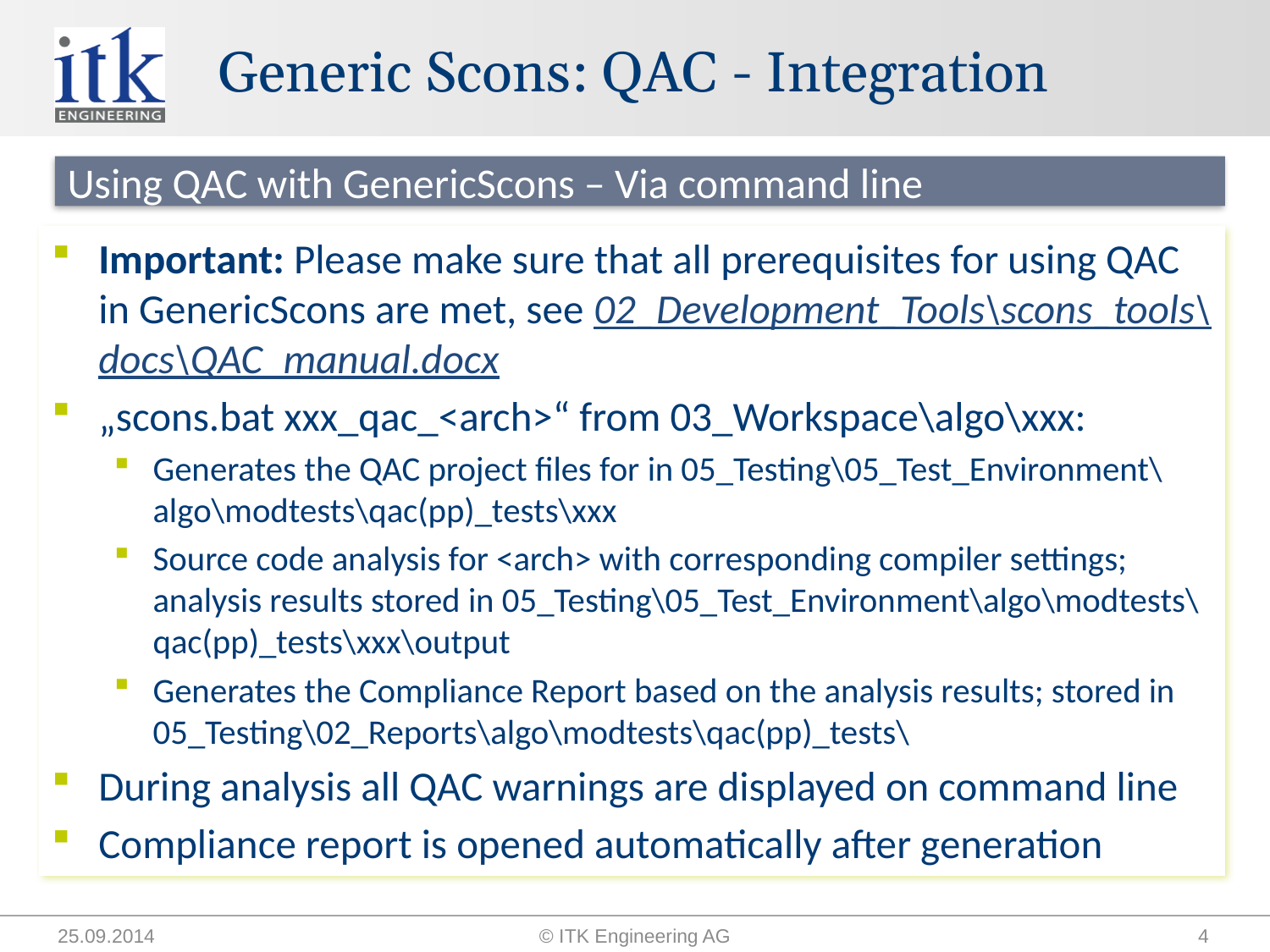

# Generic Scons: QAC - Integration
Using QAC with GenericScons – Via command line
Important: Please make sure that all prerequisites for using QAC in GenericScons are met, see 02_Development_Tools\scons_tools\docs\QAC_manual.docx
„scons.bat xxx_qac_<arch>“ from 03_Workspace\algo\xxx:
Generates the QAC project files for in 05_Testing\05_Test_Environment\algo\modtests\qac(pp)_tests\xxx
Source code analysis for <arch> with corresponding compiler settings; analysis results stored in 05_Testing\05_Test_Environment\algo\modtests\qac(pp)_tests\xxx\output
Generates the Compliance Report based on the analysis results; stored in 05_Testing\02_Reports\algo\modtests\qac(pp)_tests\
During analysis all QAC warnings are displayed on command line
Compliance report is opened automatically after generation

25.09.2014
© ITK Engineering AG
4